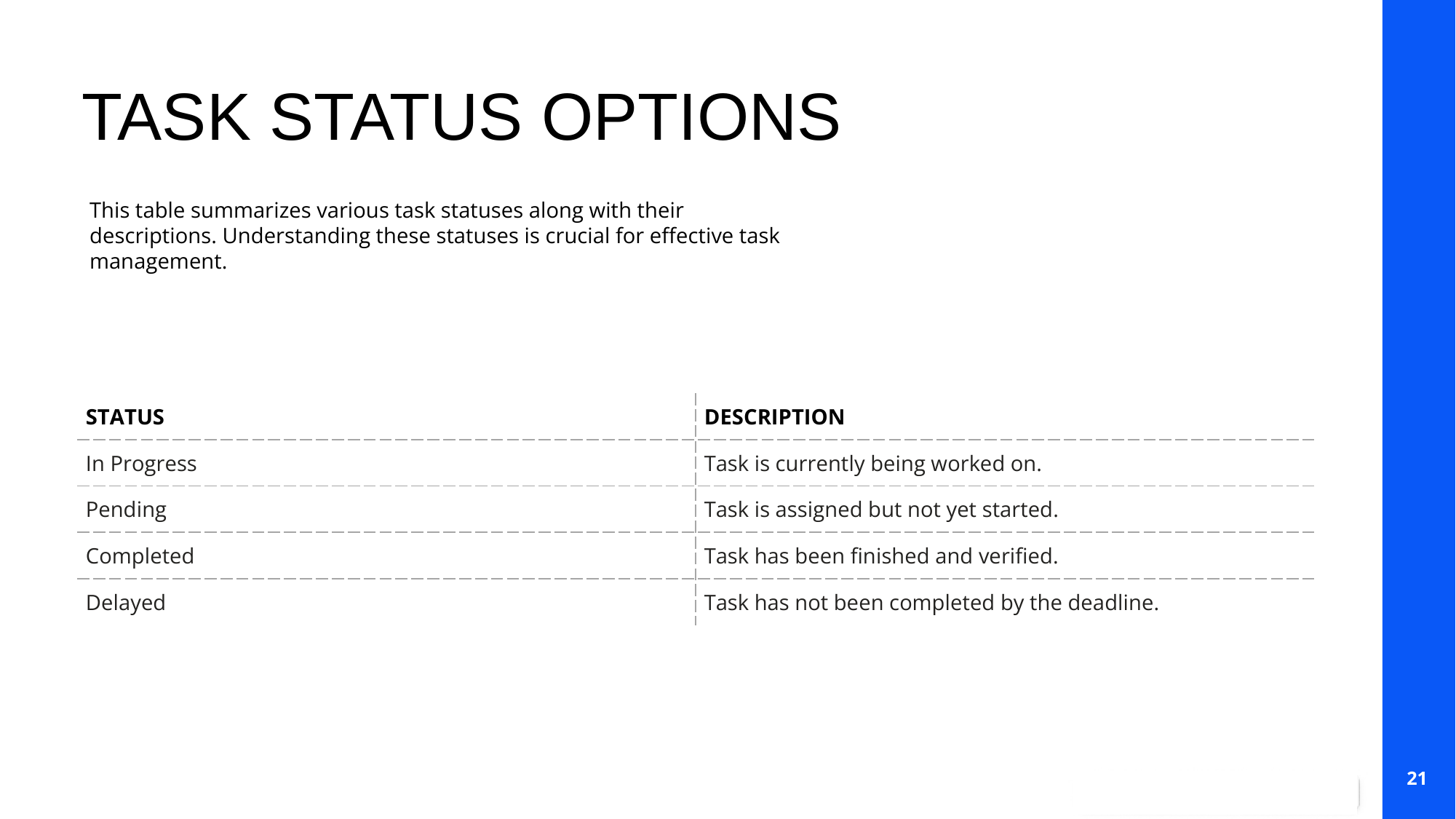

TASK STATUS OPTIONS

This table summarizes various task statuses along with their descriptions. Understanding these statuses is crucial for effective task management.
| STATUS | DESCRIPTION |
| --- | --- |
| In Progress | Task is currently being worked on. |
| Pending | Task is assigned but not yet started. |
| Completed | Task has been finished and verified. |
| Delayed | Task has not been completed by the deadline. |
21